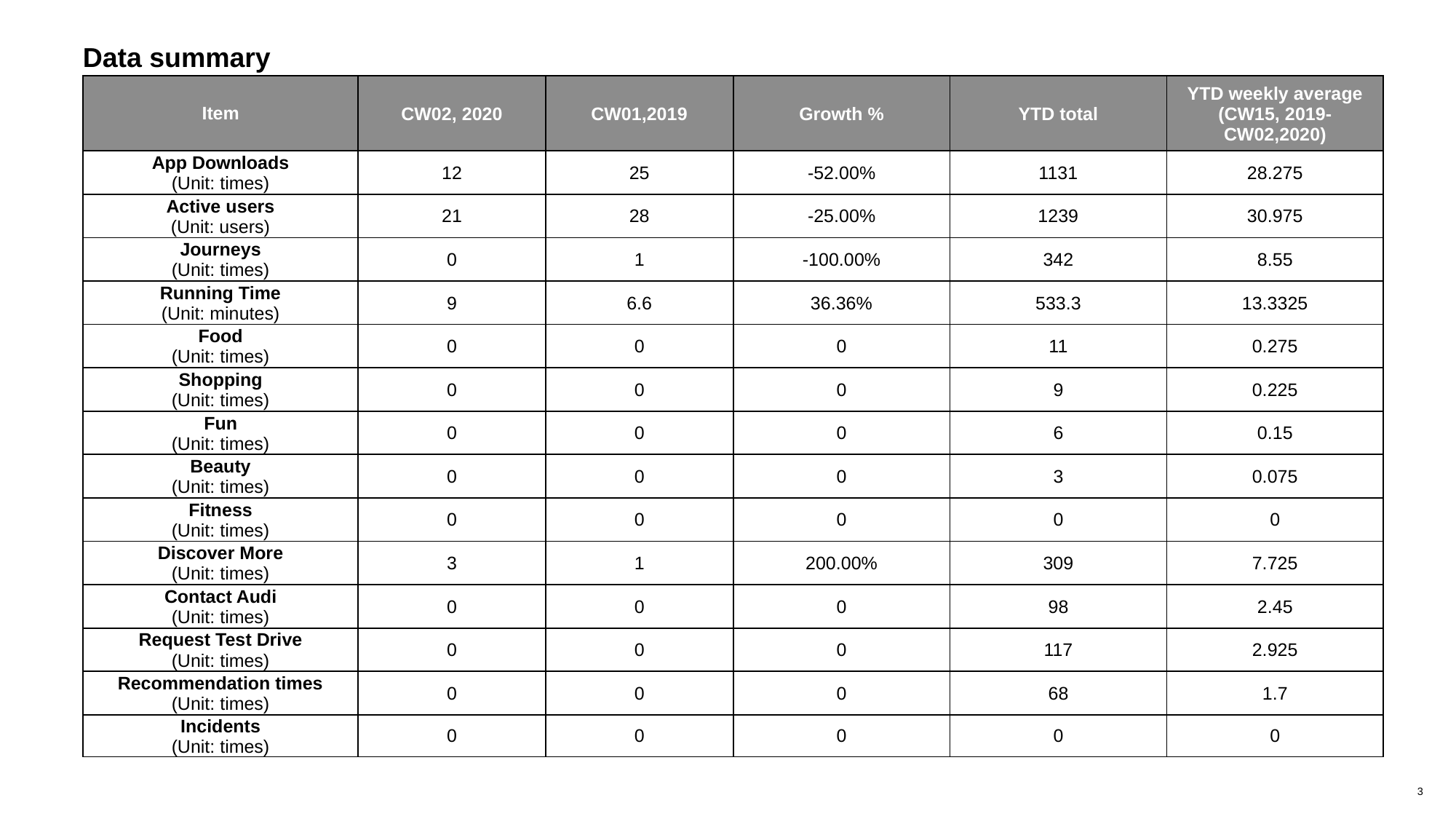

# Data summary
| Item | CW02, 2020 | CW01,2019 | Growth % | YTD total | YTD weekly average (CW15, 2019-CW02,2020) |
| --- | --- | --- | --- | --- | --- |
| App Downloads (Unit: times) | 12 | 25 | -52.00% | 1131 | 28.275 |
| Active users (Unit: users) | 21 | 28 | -25.00% | 1239 | 30.975 |
| Journeys (Unit: times) | 0 | 1 | -100.00% | 342 | 8.55 |
| Running Time (Unit: minutes) | 9 | 6.6 | 36.36% | 533.3 | 13.3325 |
| Food (Unit: times) | 0 | 0 | 0 | 11 | 0.275 |
| Shopping (Unit: times) | 0 | 0 | 0 | 9 | 0.225 |
| Fun (Unit: times) | 0 | 0 | 0 | 6 | 0.15 |
| Beauty (Unit: times) | 0 | 0 | 0 | 3 | 0.075 |
| Fitness (Unit: times) | 0 | 0 | 0 | 0 | 0 |
| Discover More (Unit: times) | 3 | 1 | 200.00% | 309 | 7.725 |
| Contact Audi (Unit: times) | 0 | 0 | 0 | 98 | 2.45 |
| Request Test Drive (Unit: times) | 0 | 0 | 0 | 117 | 2.925 |
| Recommendation times (Unit: times) | 0 | 0 | 0 | 68 | 1.7 |
| Incidents (Unit: times) | 0 | 0 | 0 | 0 | 0 |